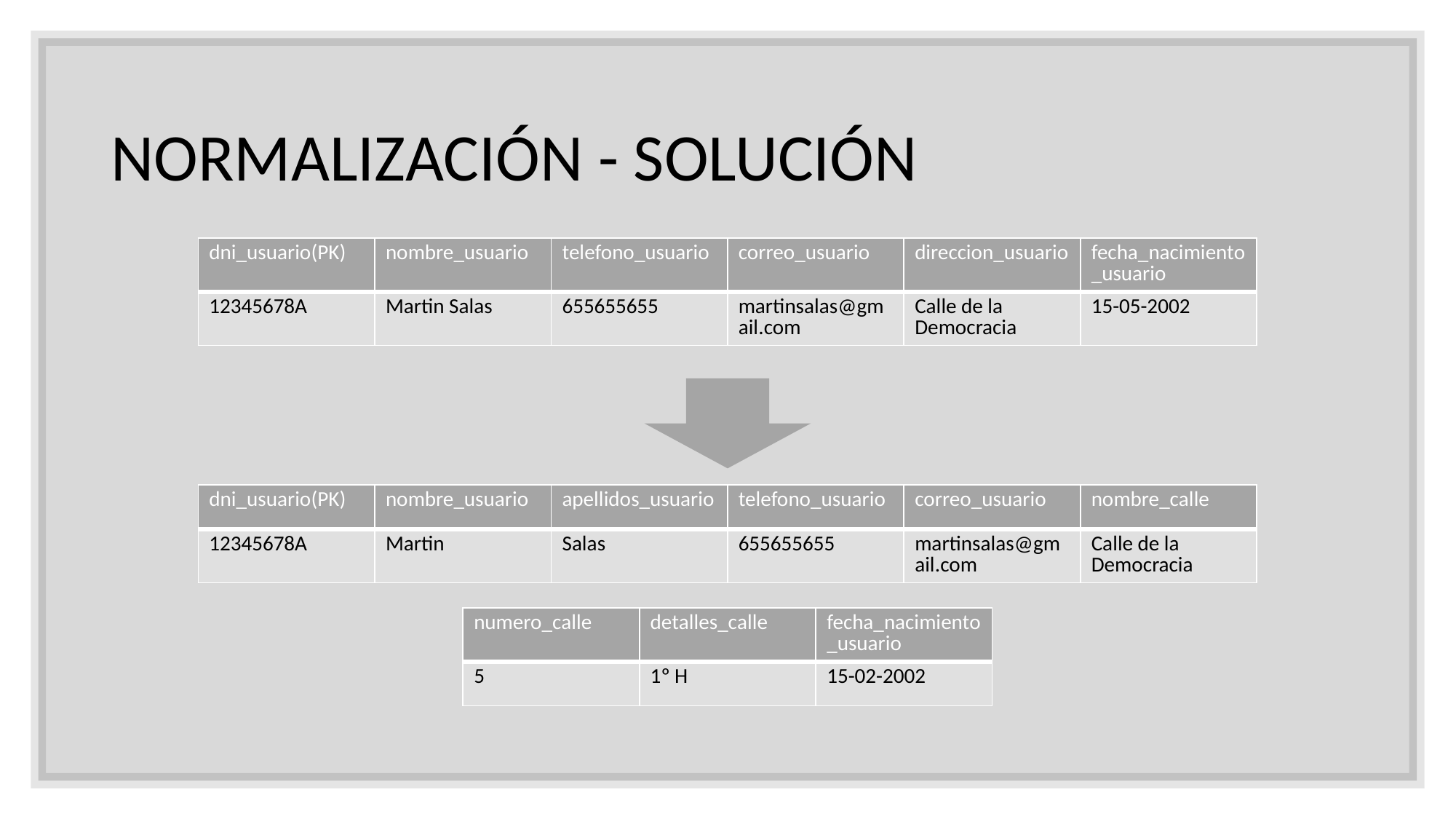

# NORMALIZACIÓN - SOLUCIÓN
| dni\_usuario(PK) | nombre\_usuario | telefono\_usuario | correo\_usuario | direccion\_usuario | fecha\_nacimiento\_usuario |
| --- | --- | --- | --- | --- | --- |
| 12345678A | Martin Salas | 655655655 | martinsalas@gmail.com | Calle de la Democracia | 15-05-2002 |

| dni\_usuario(PK) | nombre\_usuario | apellidos\_usuario | telefono\_usuario | correo\_usuario | nombre\_calle |
| --- | --- | --- | --- | --- | --- |
| 12345678A | Martin | Salas | 655655655 | martinsalas@gmail.com | Calle de la Democracia |
| numero\_calle | detalles\_calle | fecha\_nacimiento\_usuario |
| --- | --- | --- |
| 5 | 1º H | 15-02-2002 |